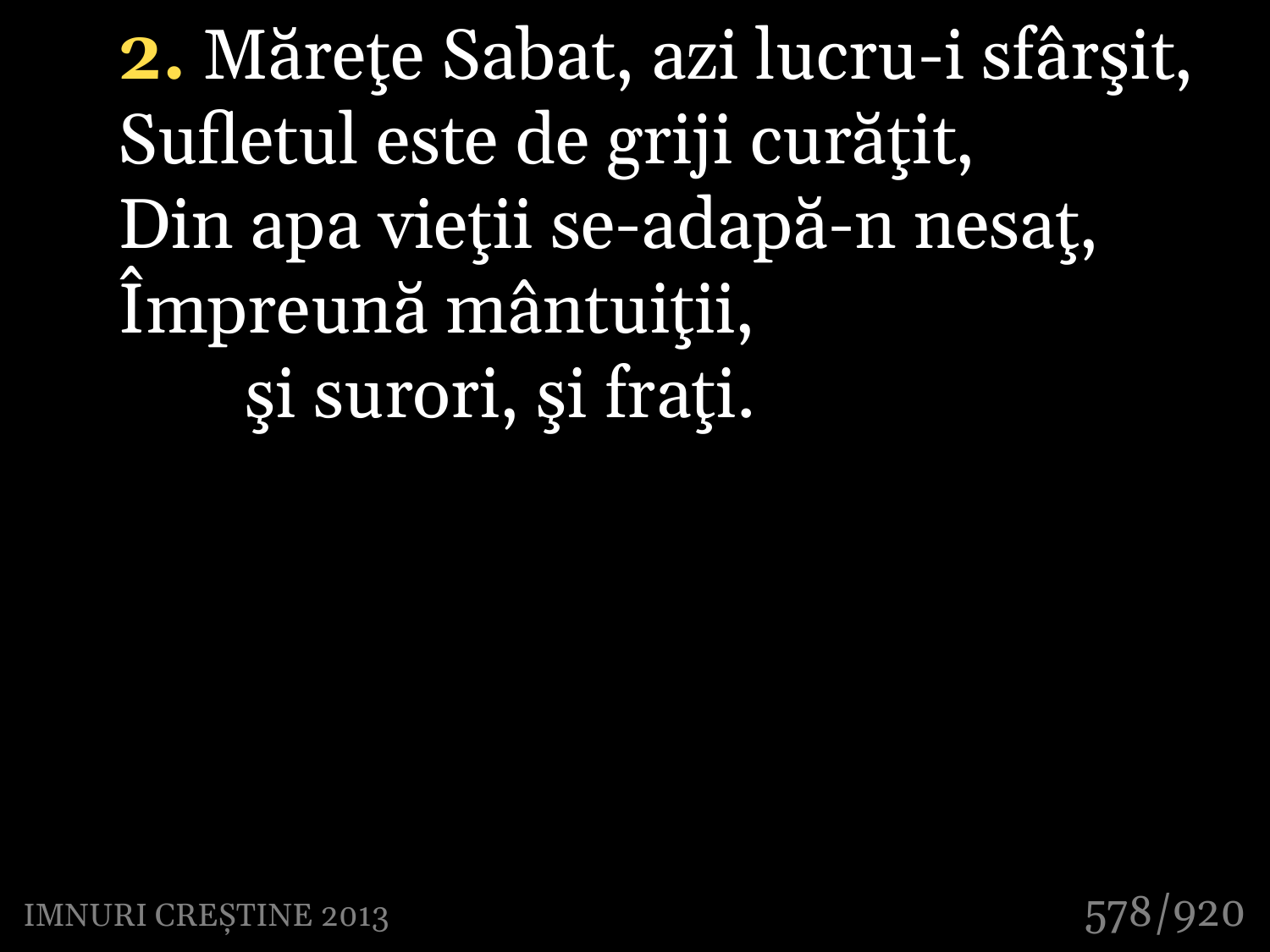

2. Măreţe Sabat, azi lucru-i sfârşit,
Sufletul este de griji curăţit,
Din apa vieţii se-adapă-n nesaţ,
Împreună mântuiţii,
	şi surori, şi fraţi.
578/920
IMNURI CREȘTINE 2013